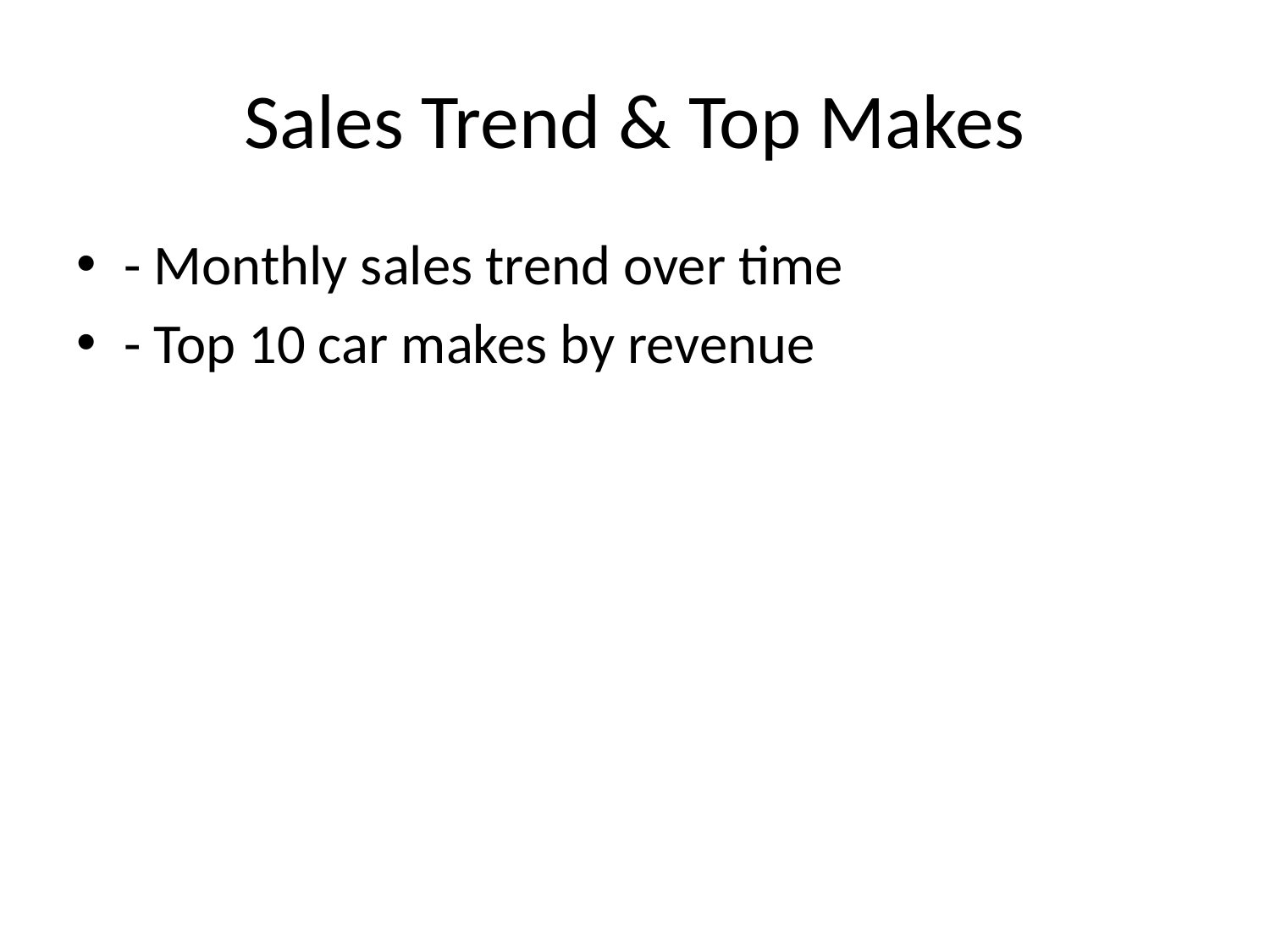

# Sales Trend & Top Makes
- Monthly sales trend over time
- Top 10 car makes by revenue